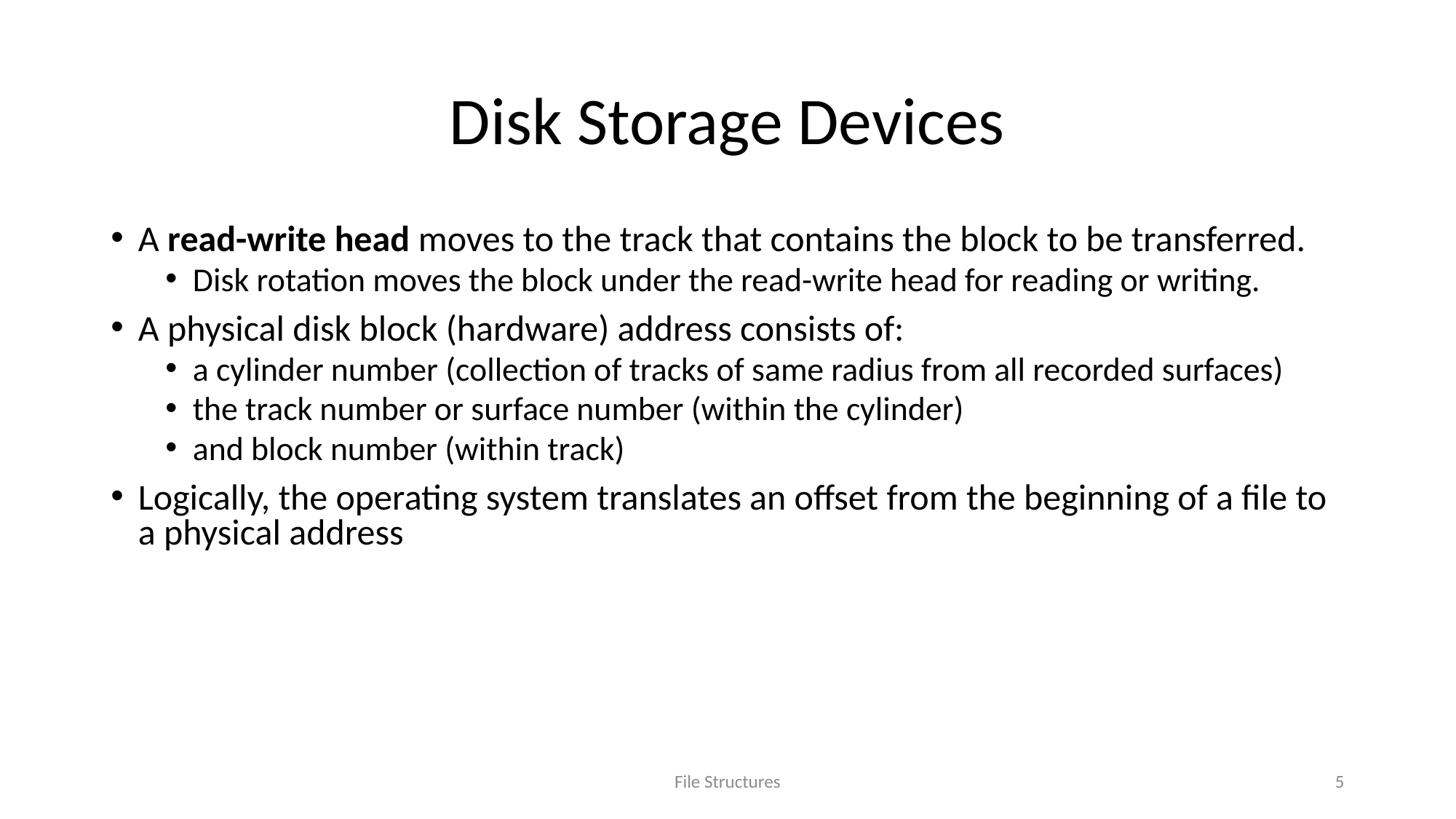

# Disk Storage Devices
A read-write head moves to the track that contains the block to be transferred.
Disk rotation moves the block under the read-write head for reading or writing.
A physical disk block (hardware) address consists of:
a cylinder number (collection of tracks of same radius from all recorded surfaces)
the track number or surface number (within the cylinder)
and block number (within track)
Logically, the operating system translates an offset from the beginning of a file to a physical address
File Structures
5